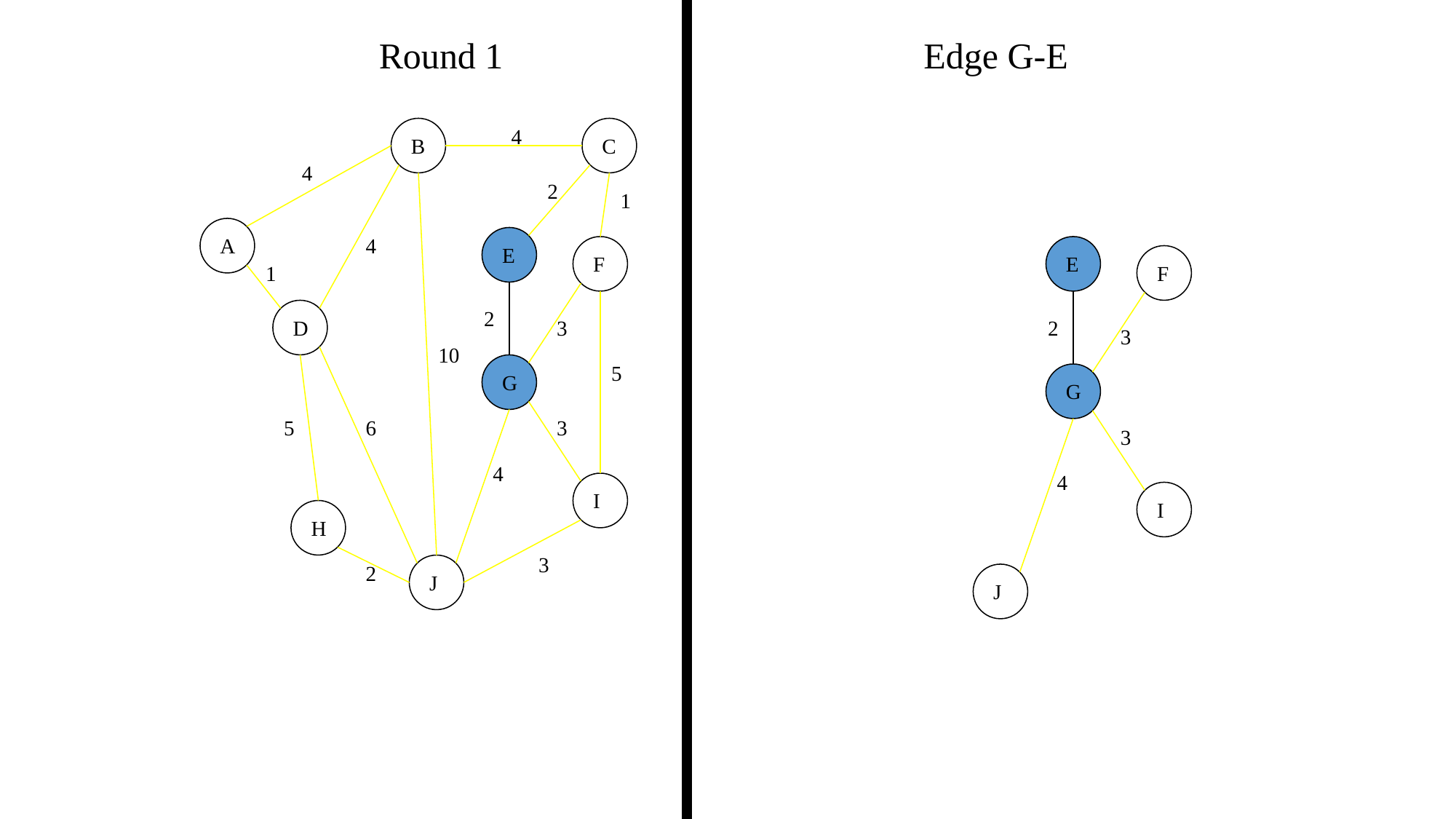

Round 1
Edge G-E

4
B
C
4
2
1

A
4

E

F
E
1
F

2
D
3
2
3
10

5

G
G
5
6
3
3
4
4

I
I

H
3

2

J
J